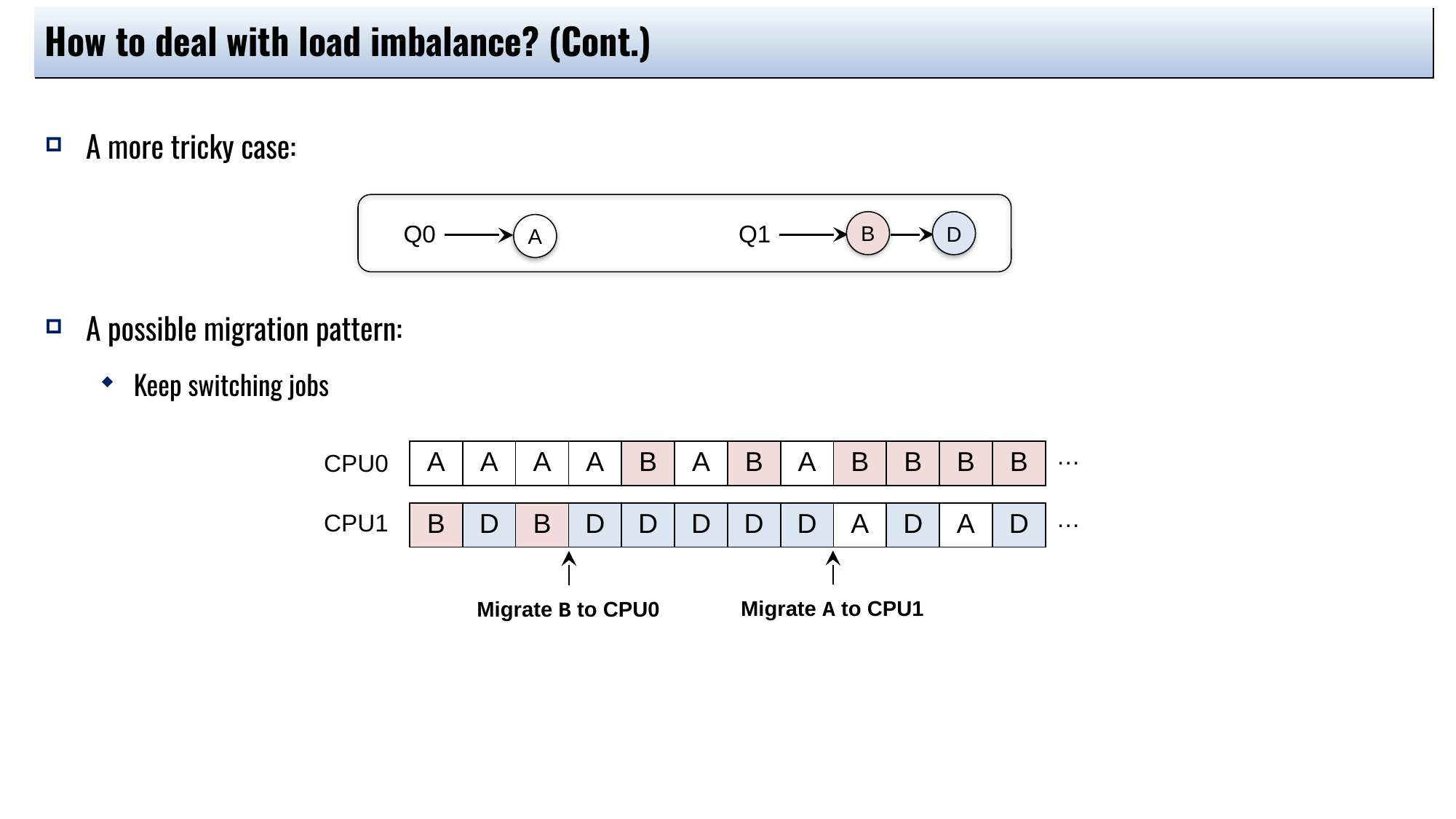

# How to deal with load imbalance? (Cont.)
A more tricky case:

A possible migration pattern:
Keep switching jobs

B
D
Q0
Q1
A
…
| A | A | A | A | B | A | B | A | B | B | B | B |
| --- | --- | --- | --- | --- | --- | --- | --- | --- | --- | --- | --- |
CPU0
…
CPU1
| B | D | B | D | D | D | D | D | A | D | A | D |
| --- | --- | --- | --- | --- | --- | --- | --- | --- | --- | --- | --- |
Migrate A to CPU1
Migrate B to CPU0